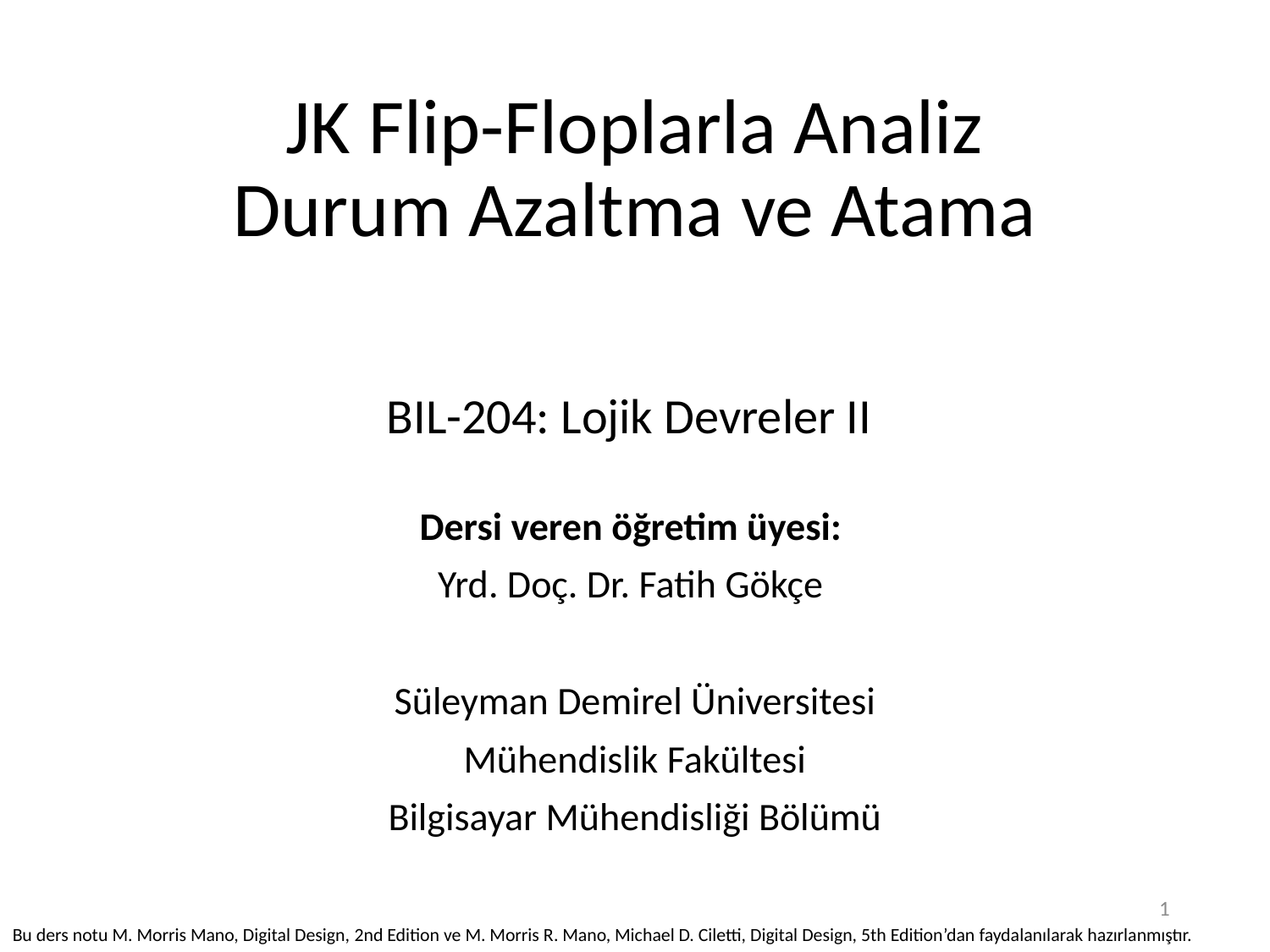

# JK Flip-Floplarla Analiz Durum Azaltma ve Atama BIL-204: Lojik Devreler II
Dersi veren öğretim üyesi:
Yrd. Doç. Dr. Fatih Gökçe

Süleyman Demirel Üniversitesi
Mühendislik Fakültesi
Bilgisayar Mühendisliği Bölümü

1
Bu ders notu M. Morris Mano, Digital Design, 2nd Edition ve M. Morris R. Mano, Michael D. Ciletti, Digital Design, 5th Edition’dan faydalanılarak hazırlanmıştır.